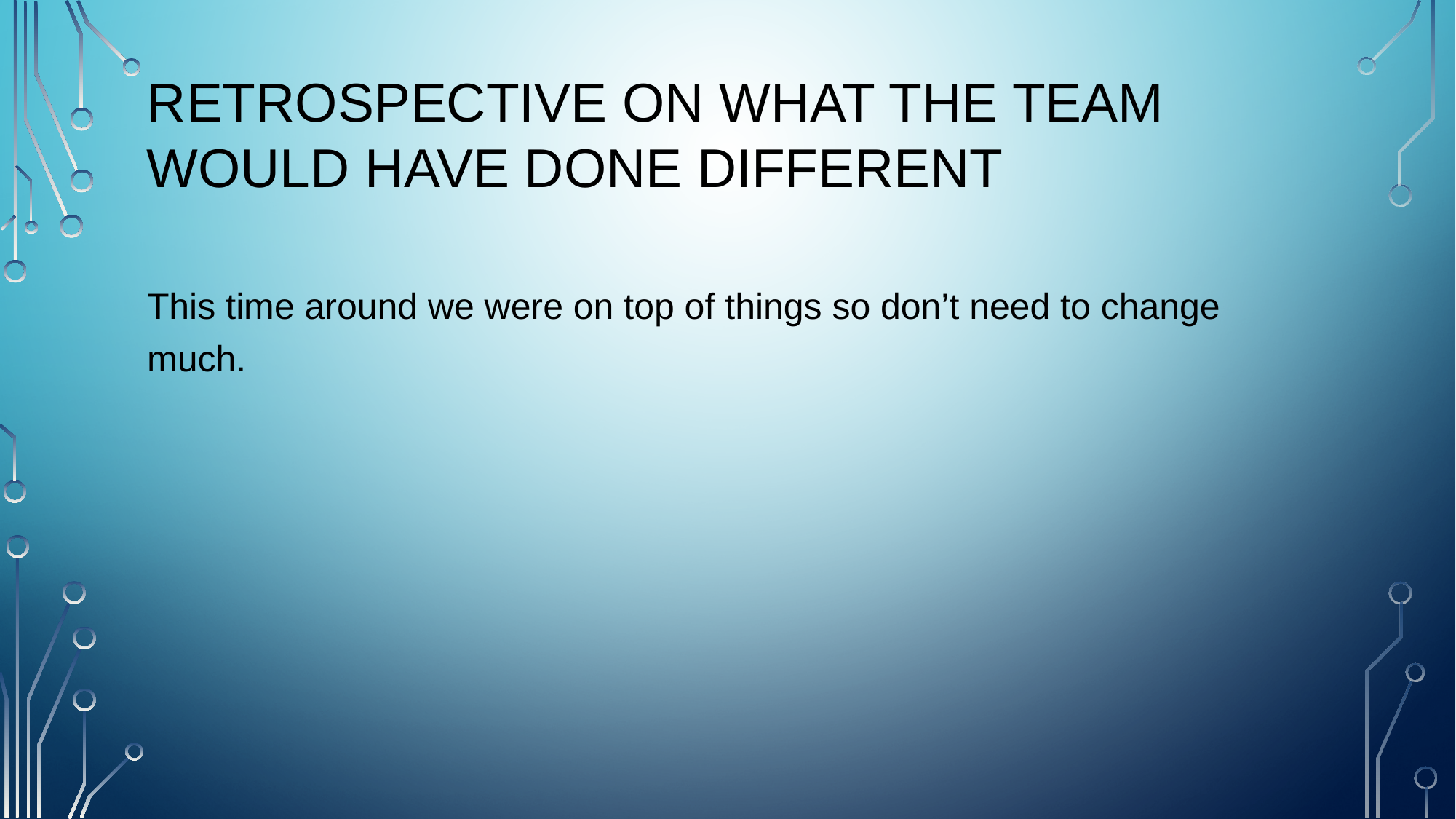

Retrospective on what the team would have done different

This time around we were on top of things so don’t need to change much.